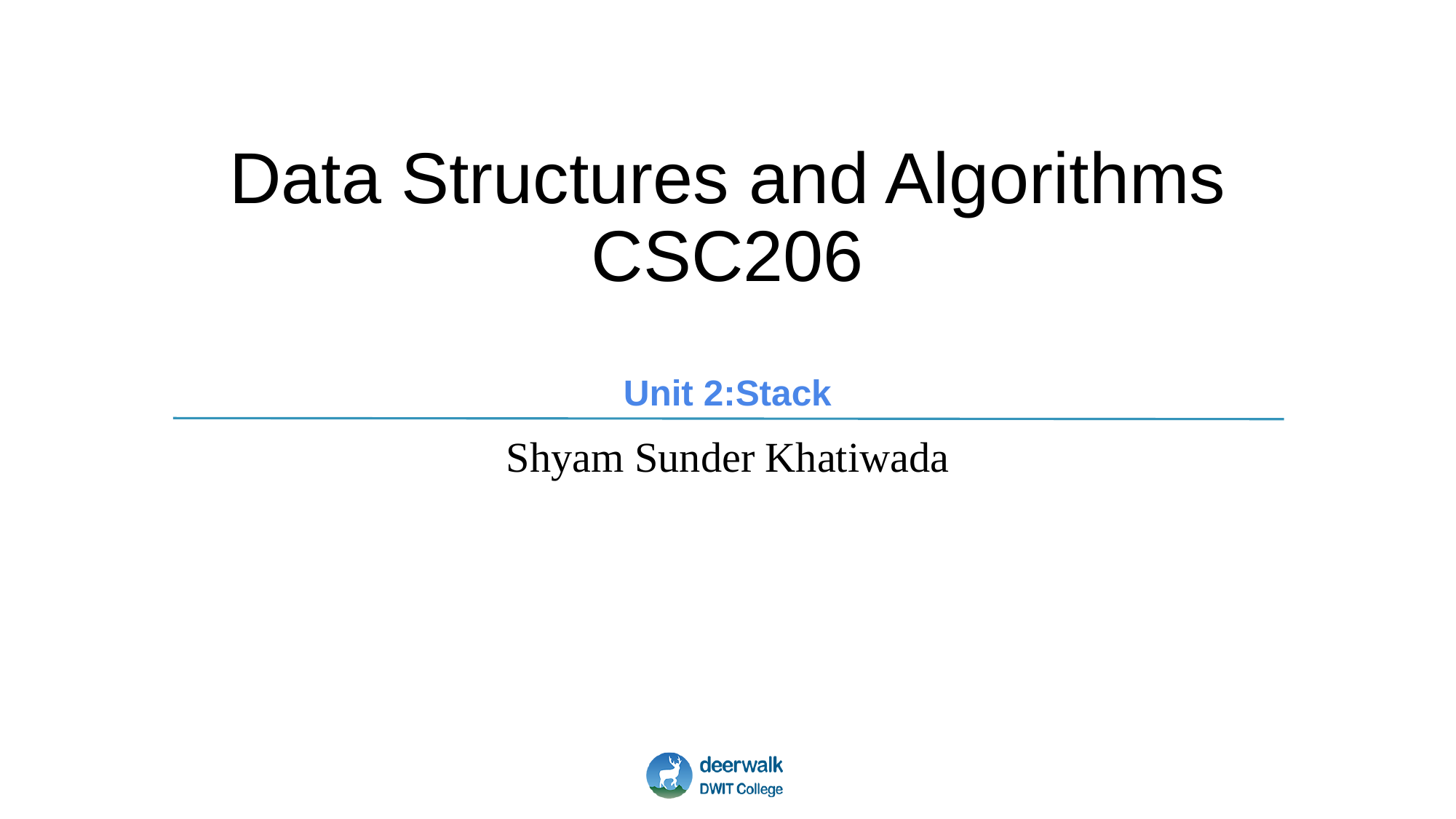

# Data Structures and Algorithms
CSC206

Unit 2:Stack
Shyam Sunder Khatiwada